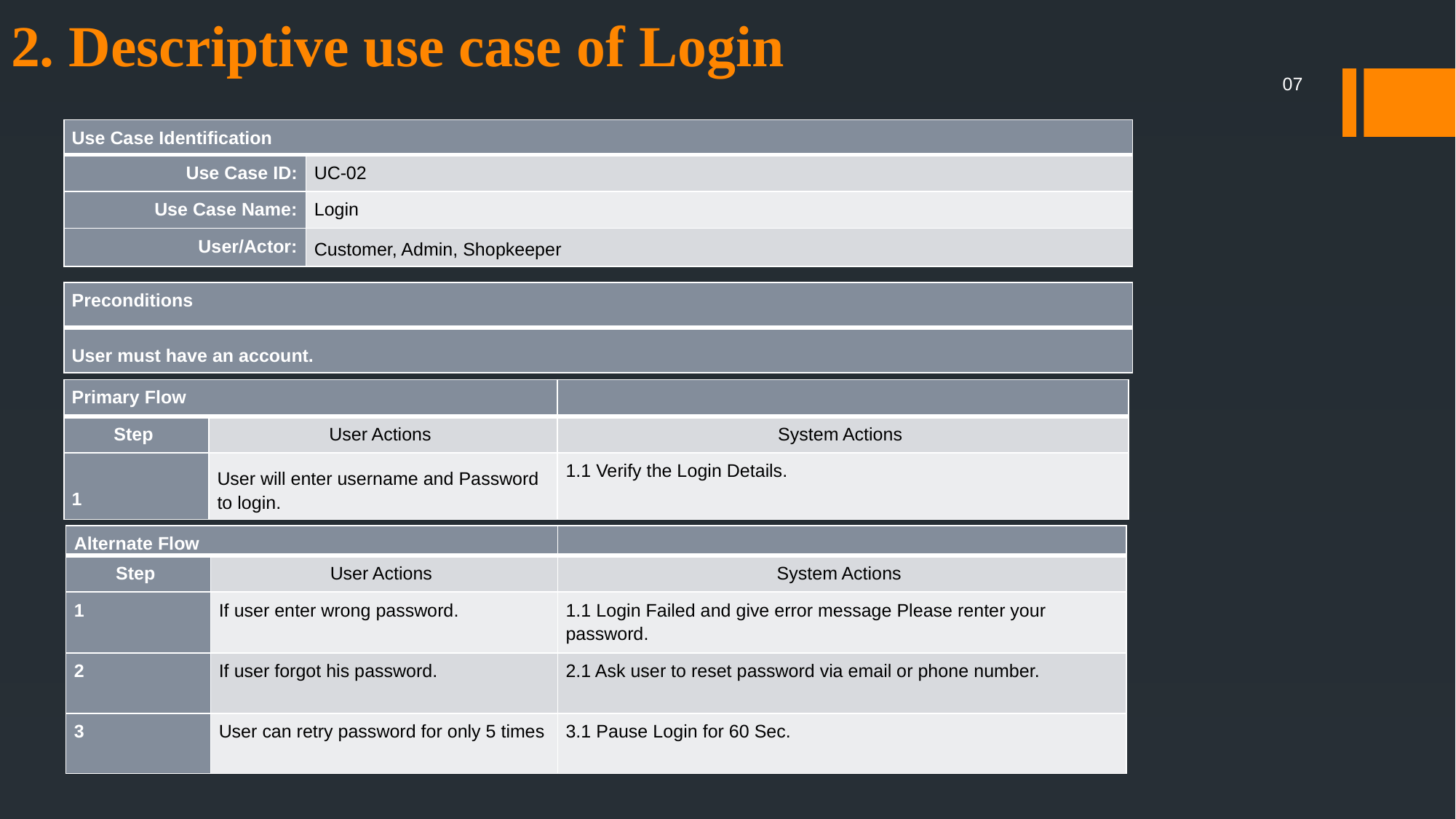

# 2. Descriptive use case of Login
07
| Use Case Identification |  |
| --- | --- |
| Use Case ID: | UC-02 |
| Use Case Name: | Login |
| User/Actor: | Customer, Admin, Shopkeeper |

| Preconditions |
| --- |
| User must have an account. |

| Primary Flow |  |  |
| --- | --- | --- |
| Step | User Actions | System Actions |
| 1 | User will enter username and Password to login. | 1.1 Verify the Login Details. |
| Alternate Flow |  |  |
| --- | --- | --- |
| Step | User Actions | System Actions |
| 1 | If user enter wrong password. | 1.1 Login Failed and give error message Please renter your password. |
| 2 | If user forgot his password. | 2.1 Ask user to reset password via email or phone number. |
| 3 | User can retry password for only 5 times | 3.1 Pause Login for 60 Sec. |